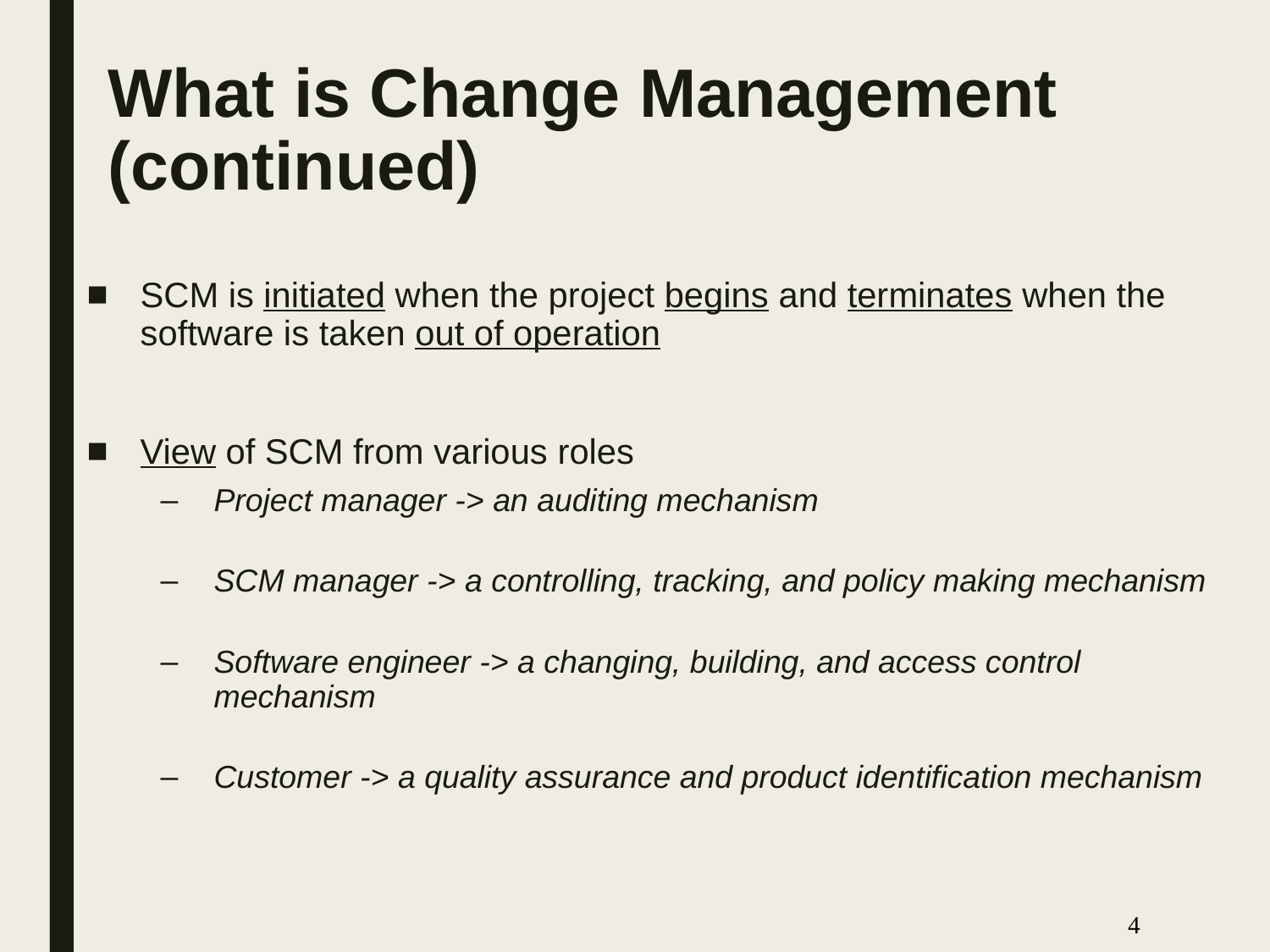

# What is Change Management (continued)
SCM is initiated when the project begins and terminates when the software is taken out of operation

View of SCM from various roles
Project manager -> an auditing mechanism
SCM manager -> a controlling, tracking, and policy making mechanism
Software engineer -> a changing, building, and access control mechanism
Customer -> a quality assurance and product identification mechanism
4